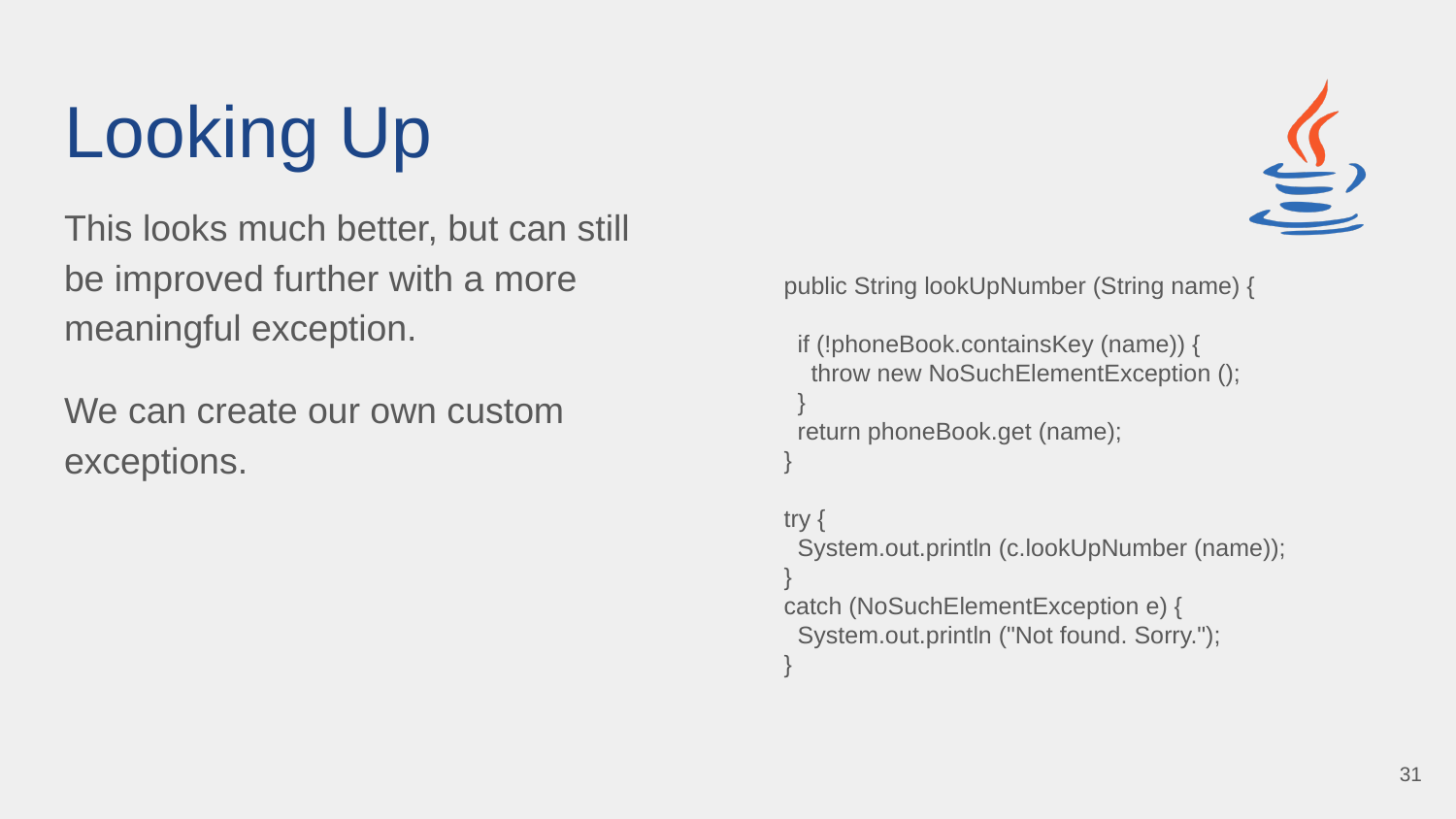

# Looking Up
This looks much better, but can still be improved further with a more meaningful exception.
We can create our own custom exceptions.

public String lookUpNumber (String name) {

  if (!phoneBook.containsKey (name)) {
    throw new NoSuchElementException ();
  }
  return phoneBook.get (name);
}

try {
  System.out.println (c.lookUpNumber (name));
}
catch (NoSuchElementException e) {
  System.out.println ("Not found. Sorry.");
}

31